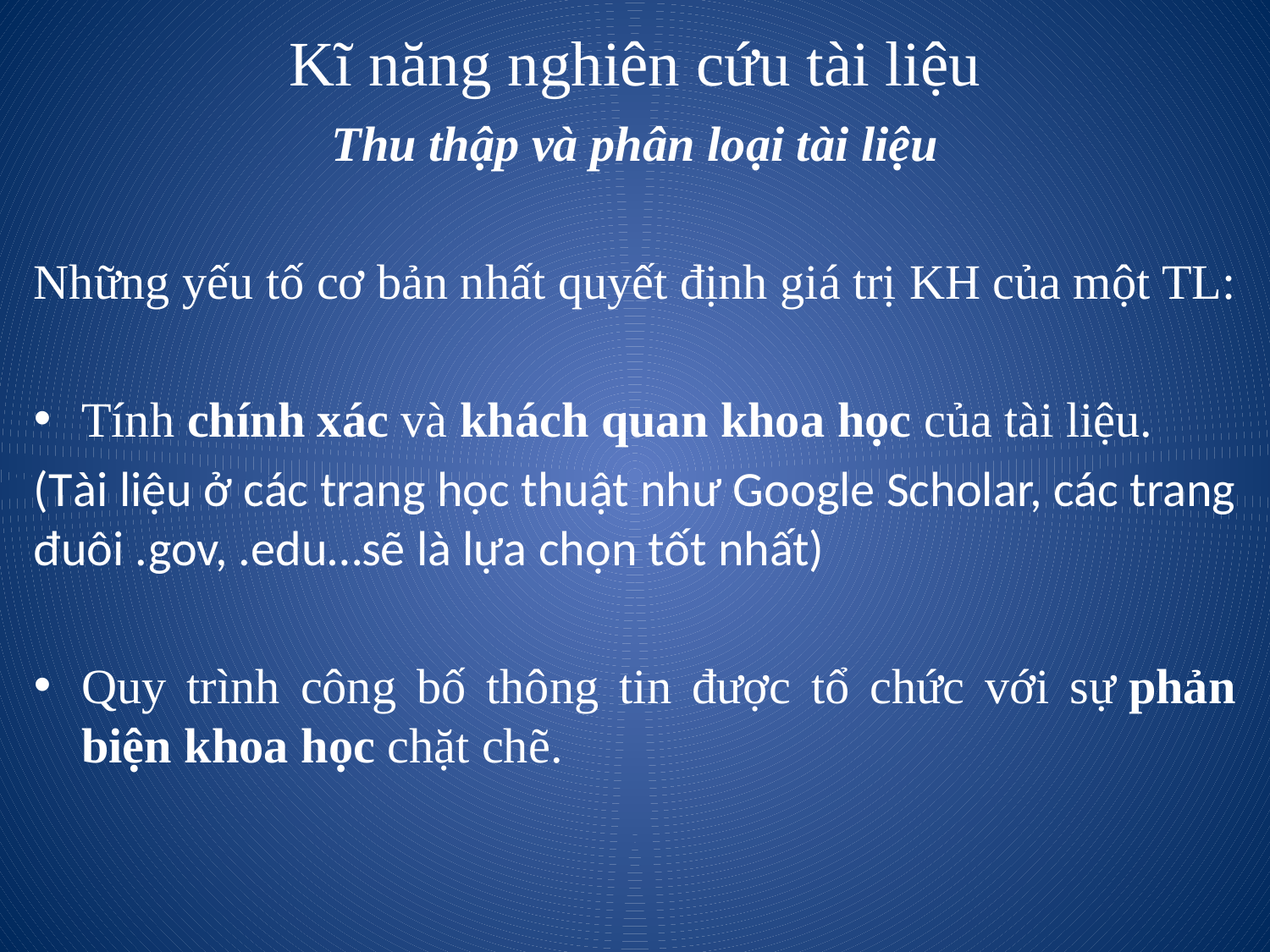

# Kĩ năng nghiên cứu tài liệu
Thu thập và phân loại tài liệu

Những yếu tố cơ bản nhất quyết định giá trị KH của một TL:

Tính chính xác và khách quan khoa học của tài liệu.
(Tài liệu ở các trang học thuật như Google Scholar, các trang đuôi .gov, .edu…sẽ là lựa chọn tốt nhất)

Quy trình công bố thông tin được tổ chức với sự phản biện khoa học chặt chẽ.